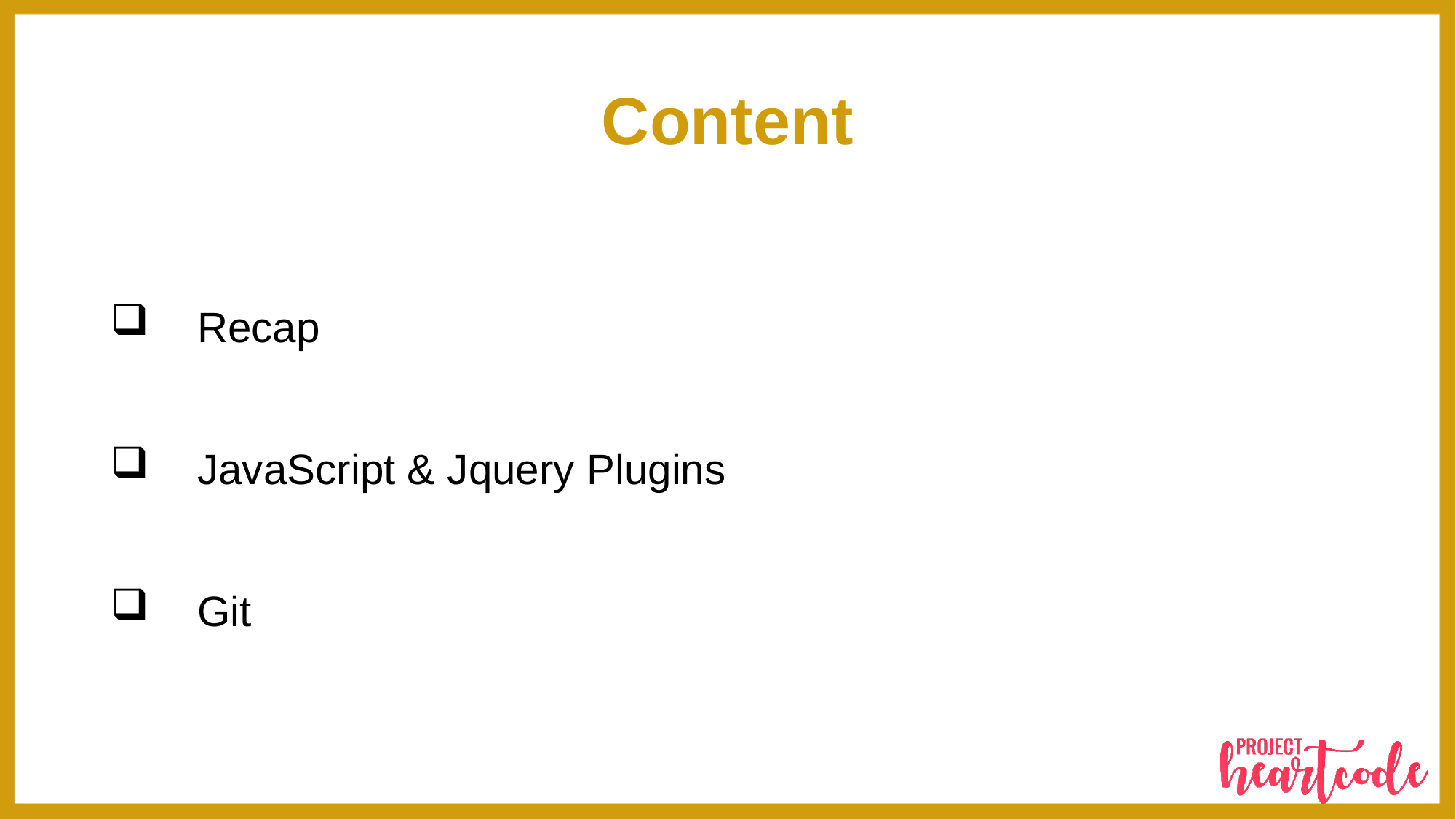

# Content
Recap
JavaScript & Jquery Plugins
Git